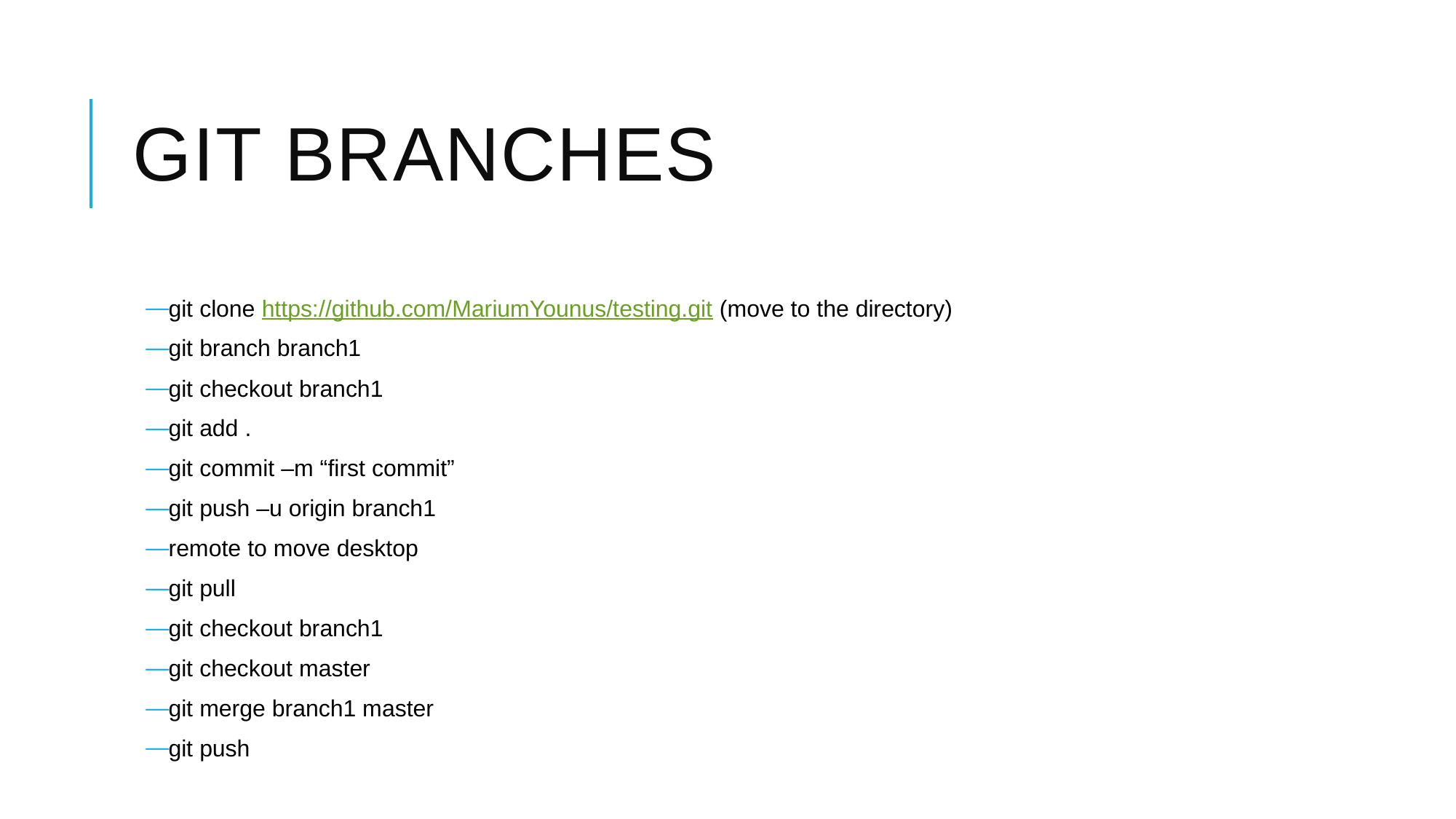

# Git Branches
 git clone https://github.com/MariumYounus/testing.git (move to the directory)
 git branch branch1
 git checkout branch1
 git add .
 git commit –m “first commit”
 git push –u origin branch1
 remote to move desktop
 git pull
 git checkout branch1
 git checkout master
 git merge branch1 master
 git push